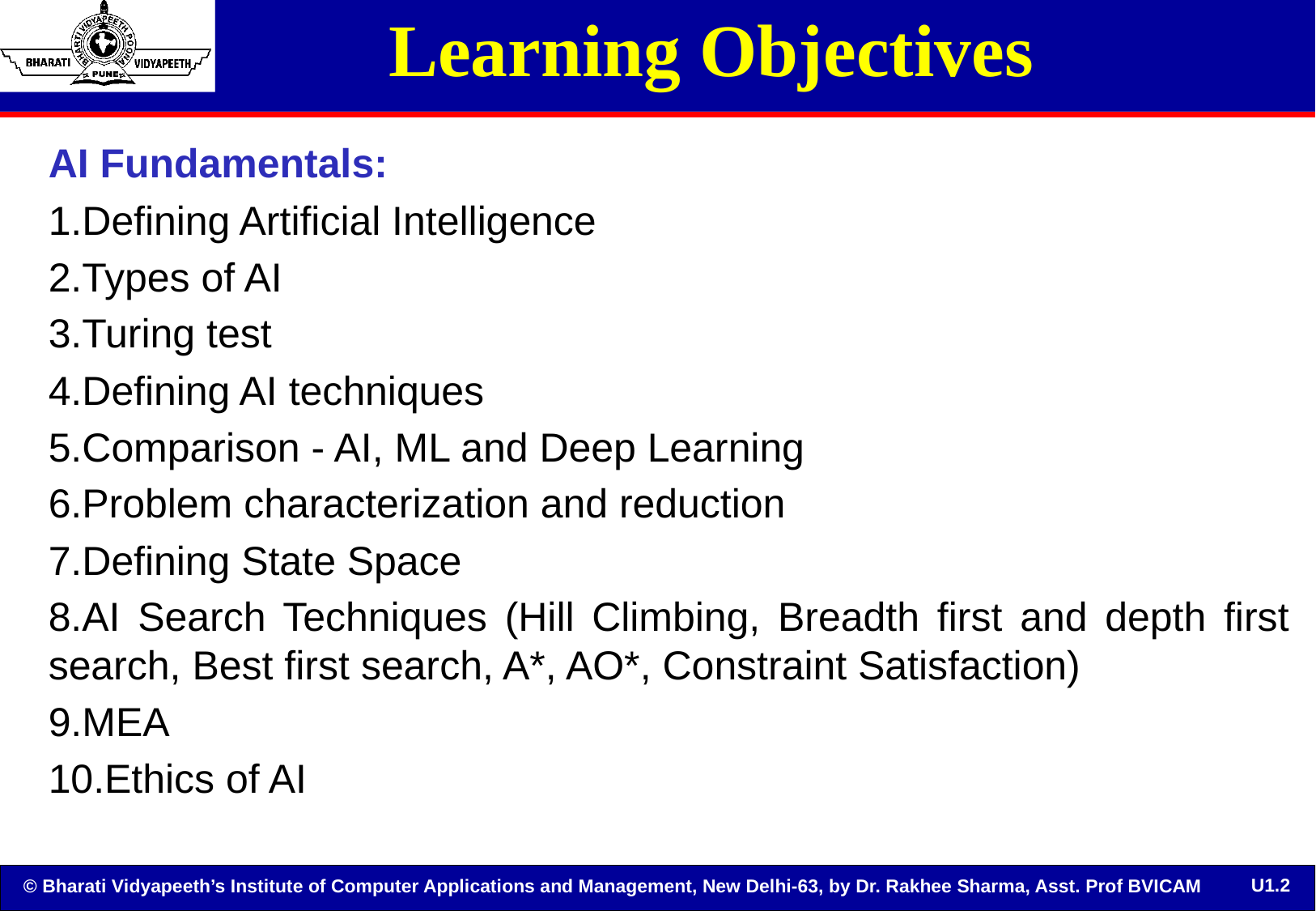

# Learning Objectives
AI Fundamentals:
Defining Artificial Intelligence
Types of AI
Turing test
Defining AI techniques
Comparison - AI, ML and Deep Learning
Problem characterization and reduction
Defining State Space
AI Search Techniques (Hill Climbing, Breadth first and depth first search, Best first search, A*, AO*, Constraint Satisfaction)
MEA
Ethics of AI